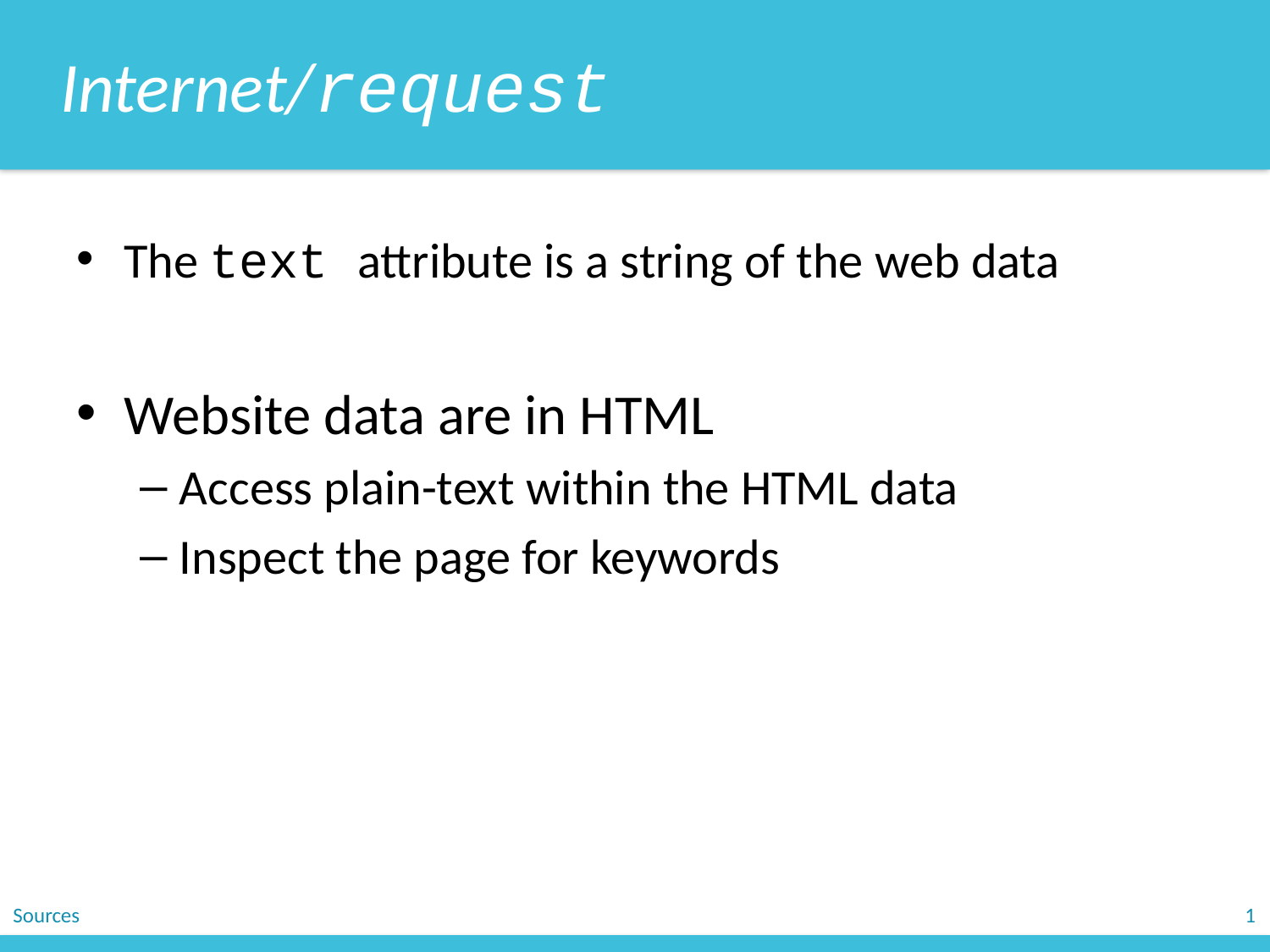

Internet/request
The text attribute is a string of the web data

Website data are in HTML
Access plain-text within the HTML data
Inspect the page for keywords

Sources
1